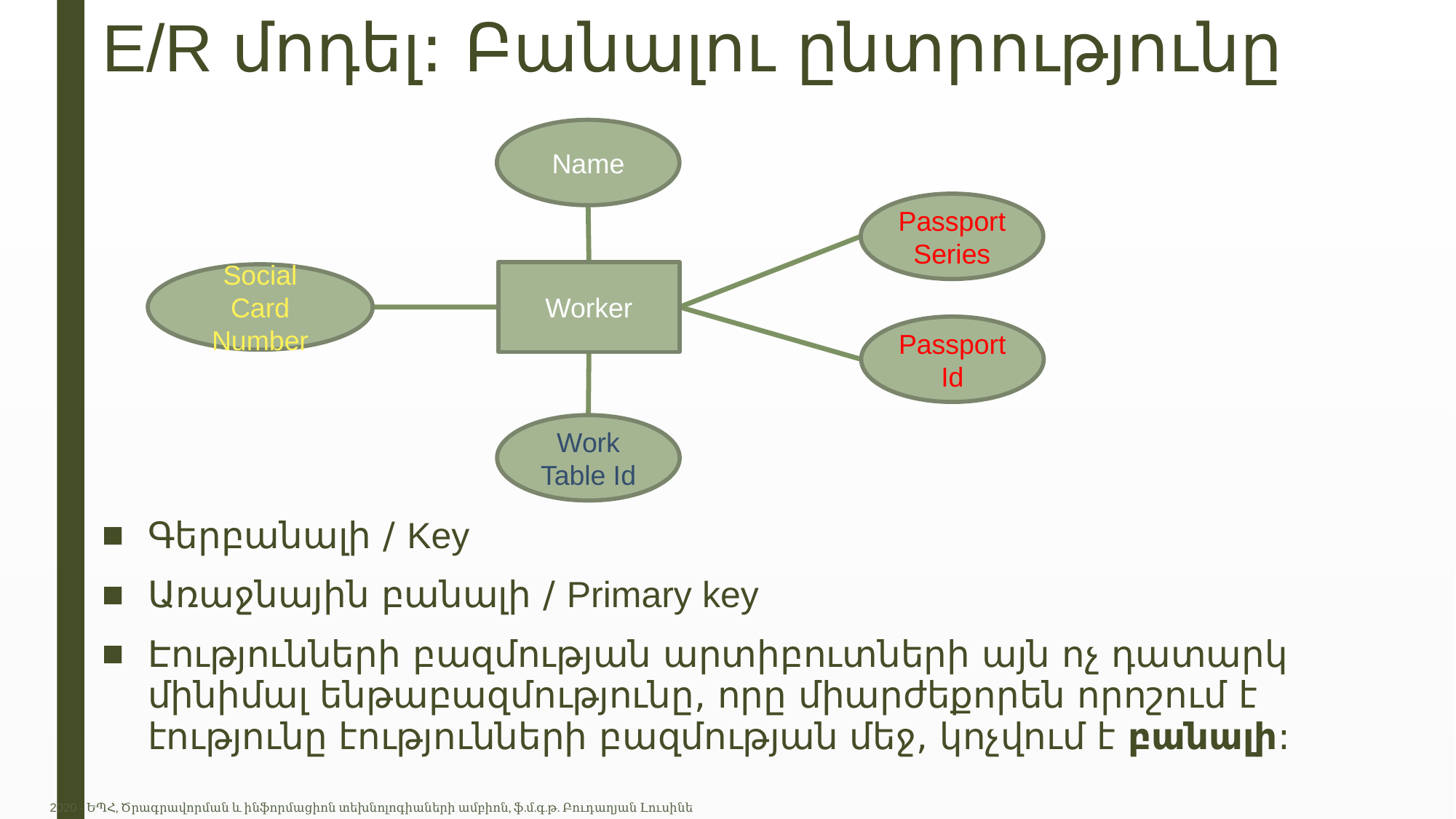

# E/R մոդել: Բանալու ընտրությունը

Գերբանալի / Key
Առաջնային բանալի / Primary key
Էությունների բազմության արտիբուտների այն ոչ դատարկ մինիմալ ենթաբազմությունը, որը միարժեքորեն որոշում է էությունը էությունների բազմության մեջ, կոչվում է բանալի:
Name
Passport Series
Worker
Social Card Number
Passport Id
Work Table Id
2020 - ԵՊՀ, Ծրագրավորման և ինֆորմացիոն տեխնոլոգիաների ամբիոն, ֆ.մ.գ.թ. Բուդաղյան Լուսինե